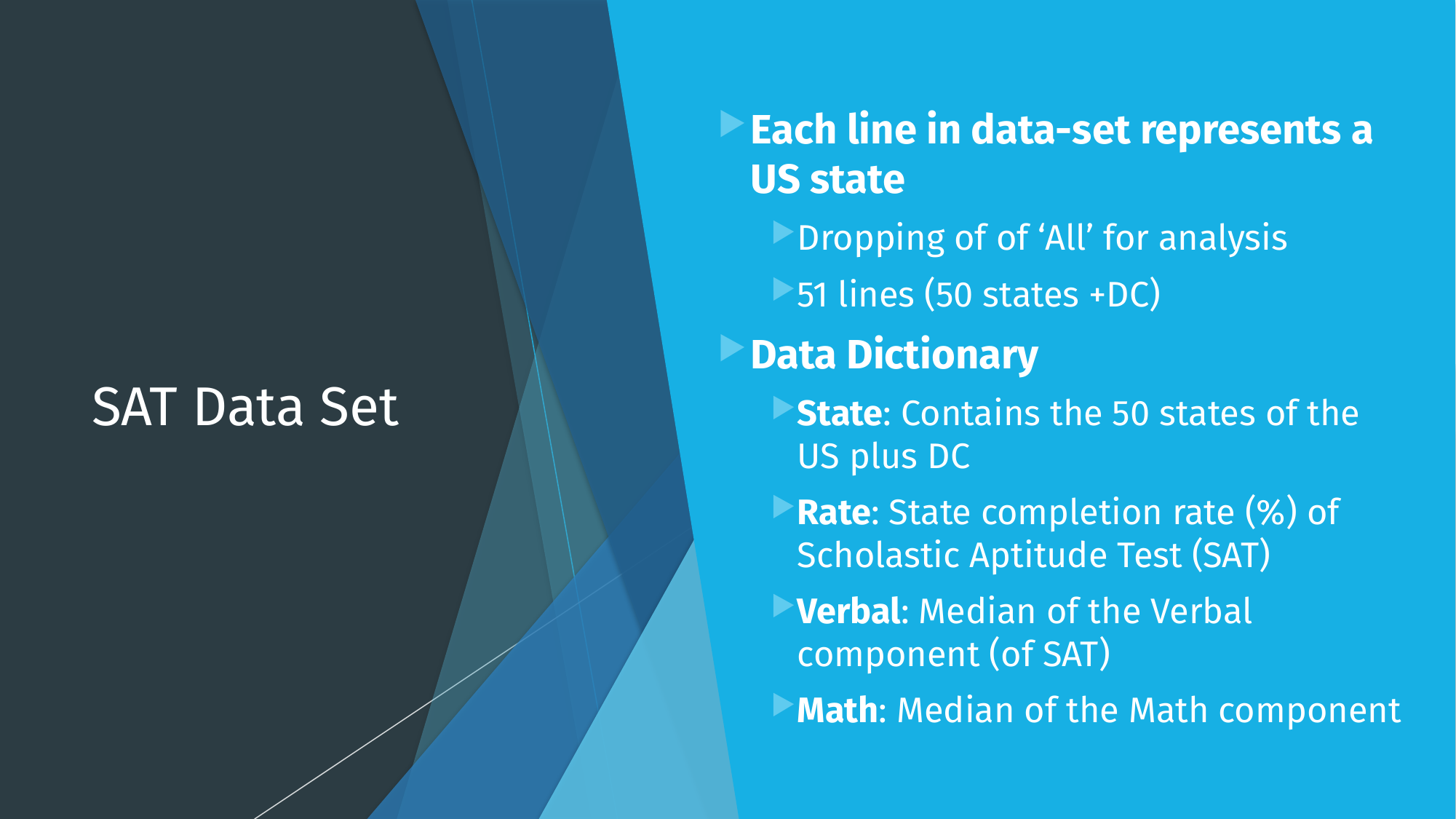

# SAT Data Set
Each line in data-set represents a US state
Dropping of of ‘All’ for analysis
51 lines (50 states +DC)
Data Dictionary
State: Contains the 50 states of the US plus DC
Rate: State completion rate (%) of Scholastic Aptitude Test (SAT)
Verbal: Median of the Verbal component (of SAT)
Math: Median of the Math component